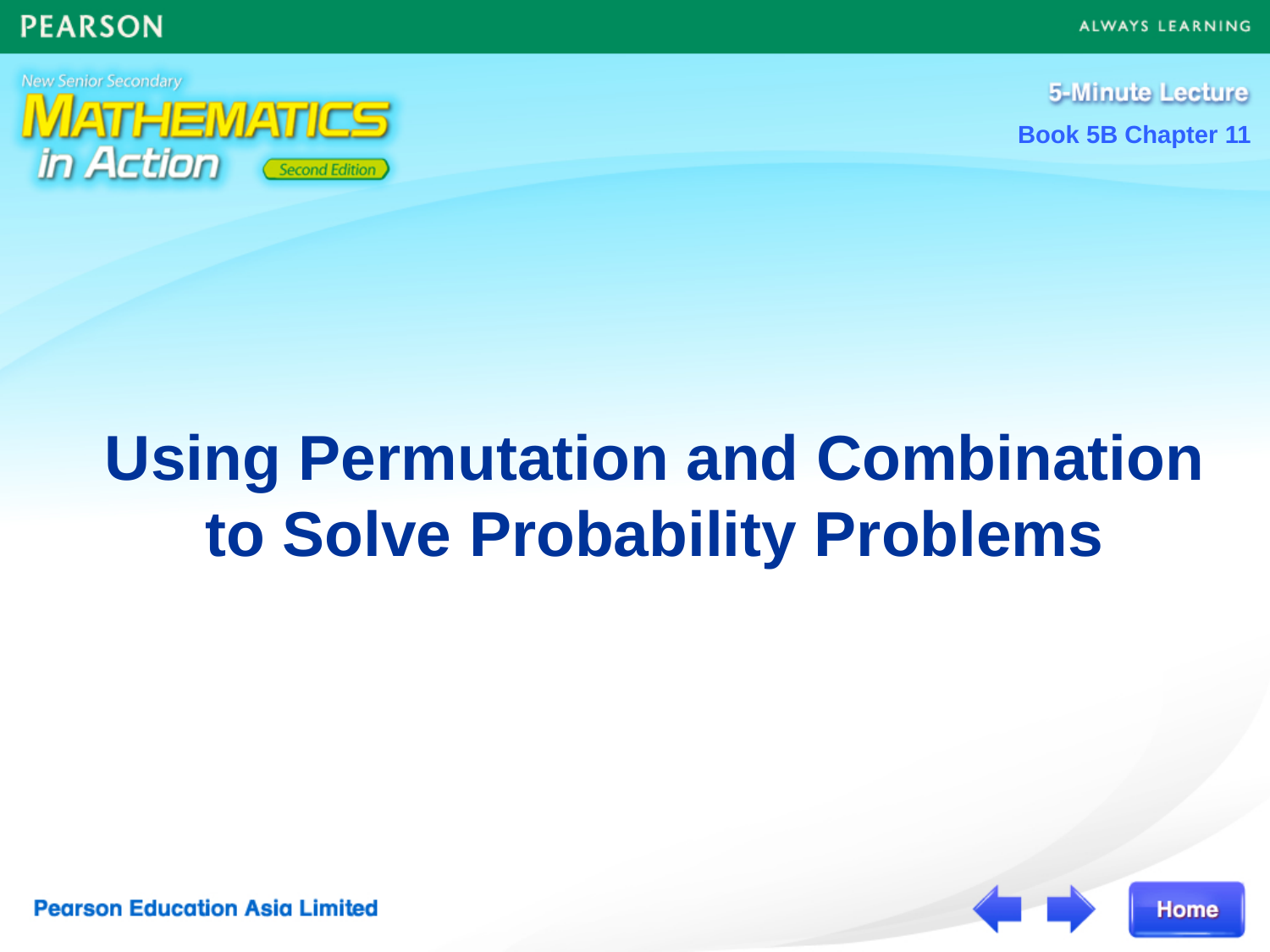

Using Permutation and Combination to Solve Probability Problems